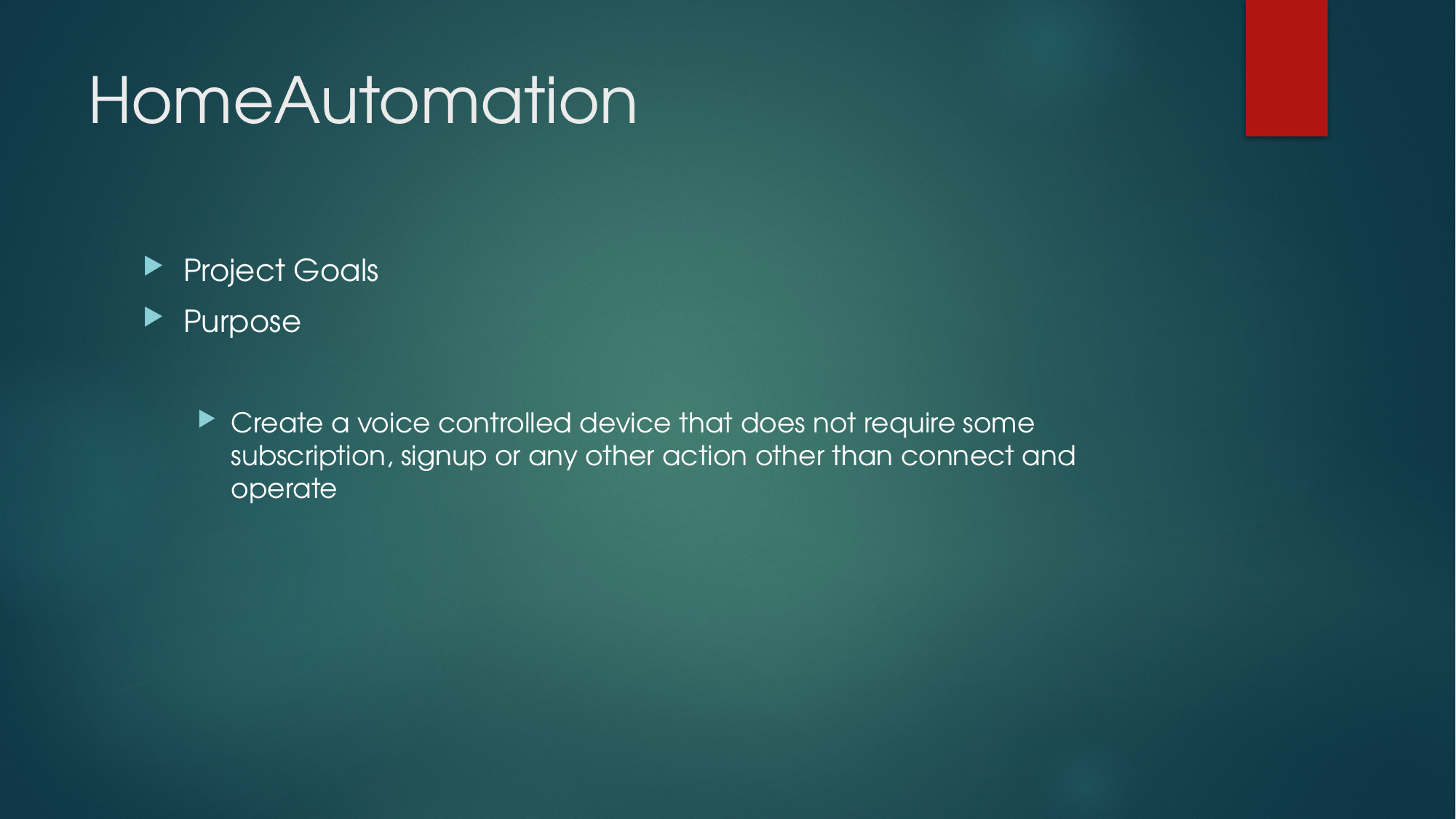

# HomeAutomation
Project Goals
Purpose

Create a voice controlled device that does not require some subscription, signup or any other action other than connect and operate